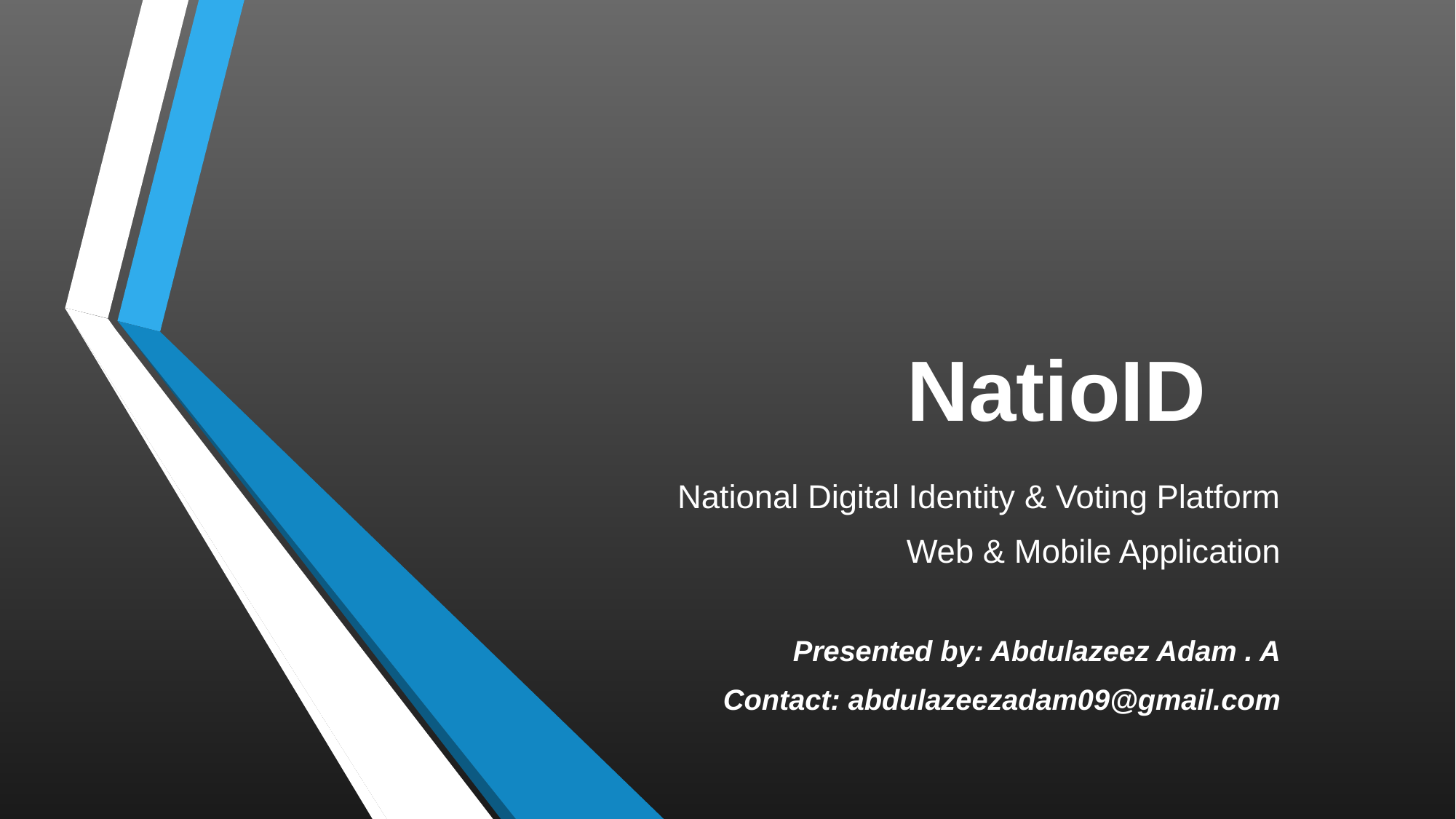

# NatioID
National Digital Identity & Voting Platform
Web & Mobile Application

Presented by: Abdulazeez Adam . A
Contact: abdulazeezadam09@gmail.com